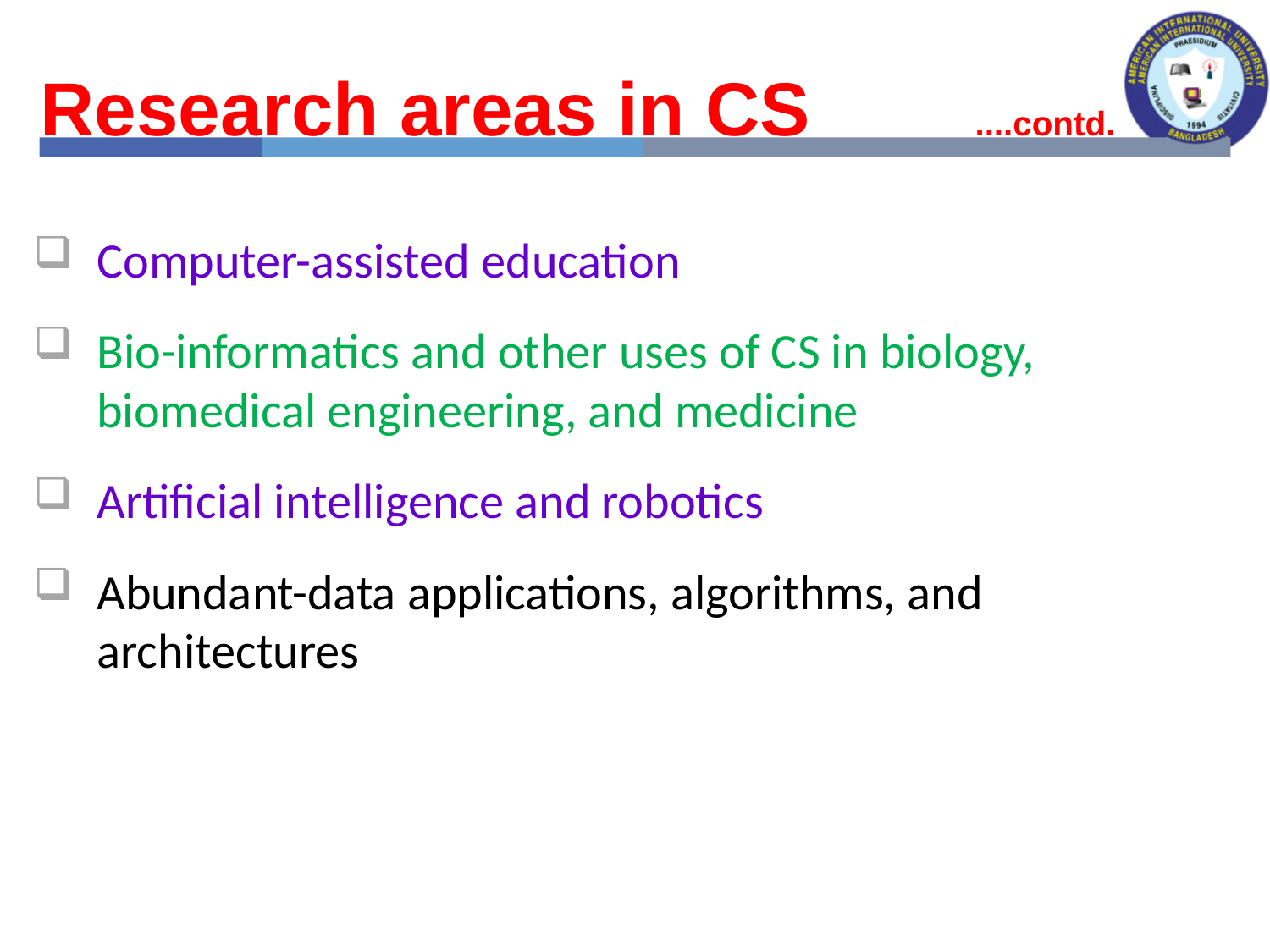

Research areas in CS  		    ....contd.
Computer-assisted education
Bio-informatics and other uses of CS in biology, biomedical engineering, and medicine
Artificial intelligence and robotics
Abundant-data applications, algorithms, and architectures